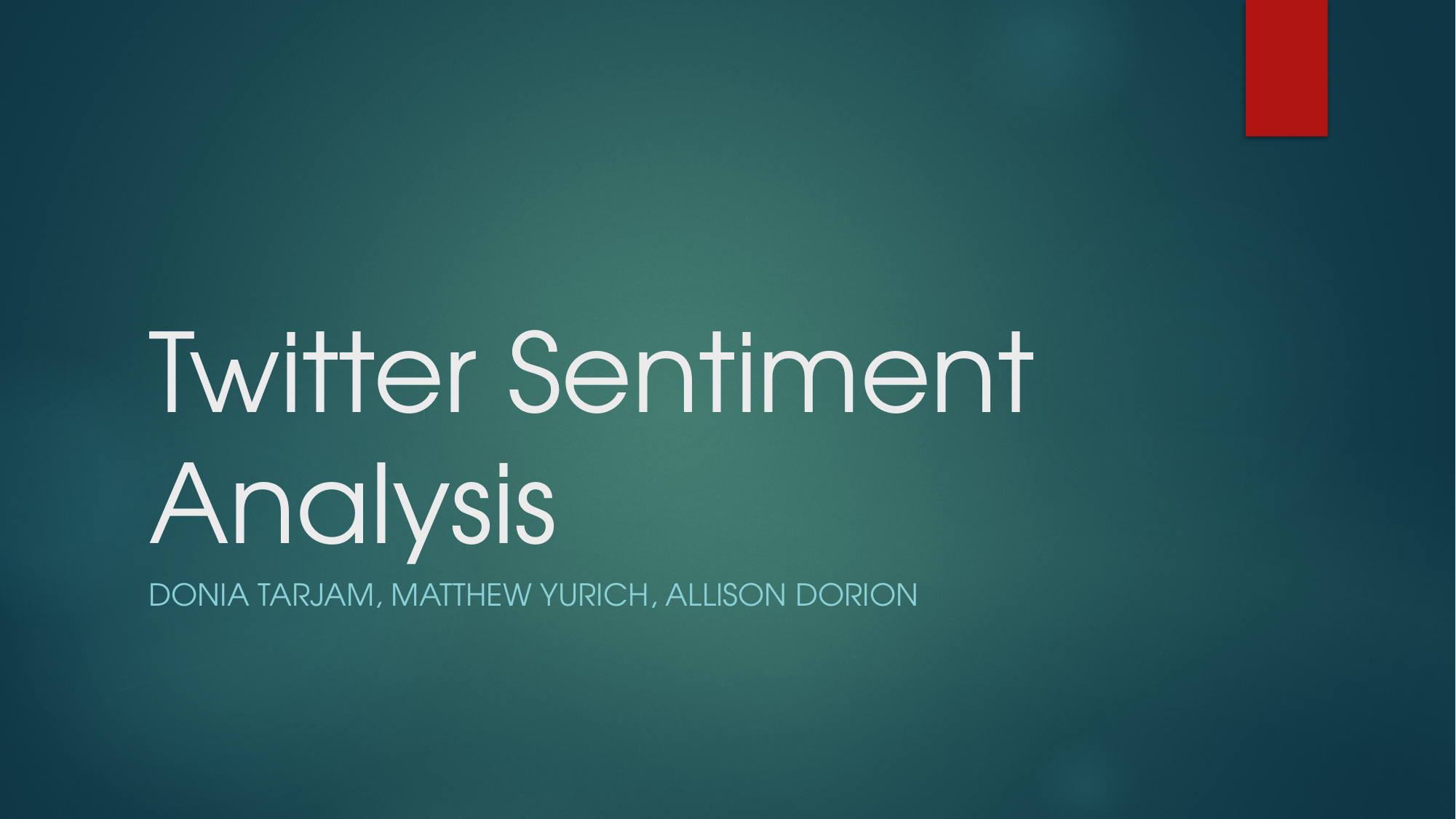

# Twitter Sentiment Analysis
DONIA TARJAM, MATTHEW YURICH, ALLISON DORION